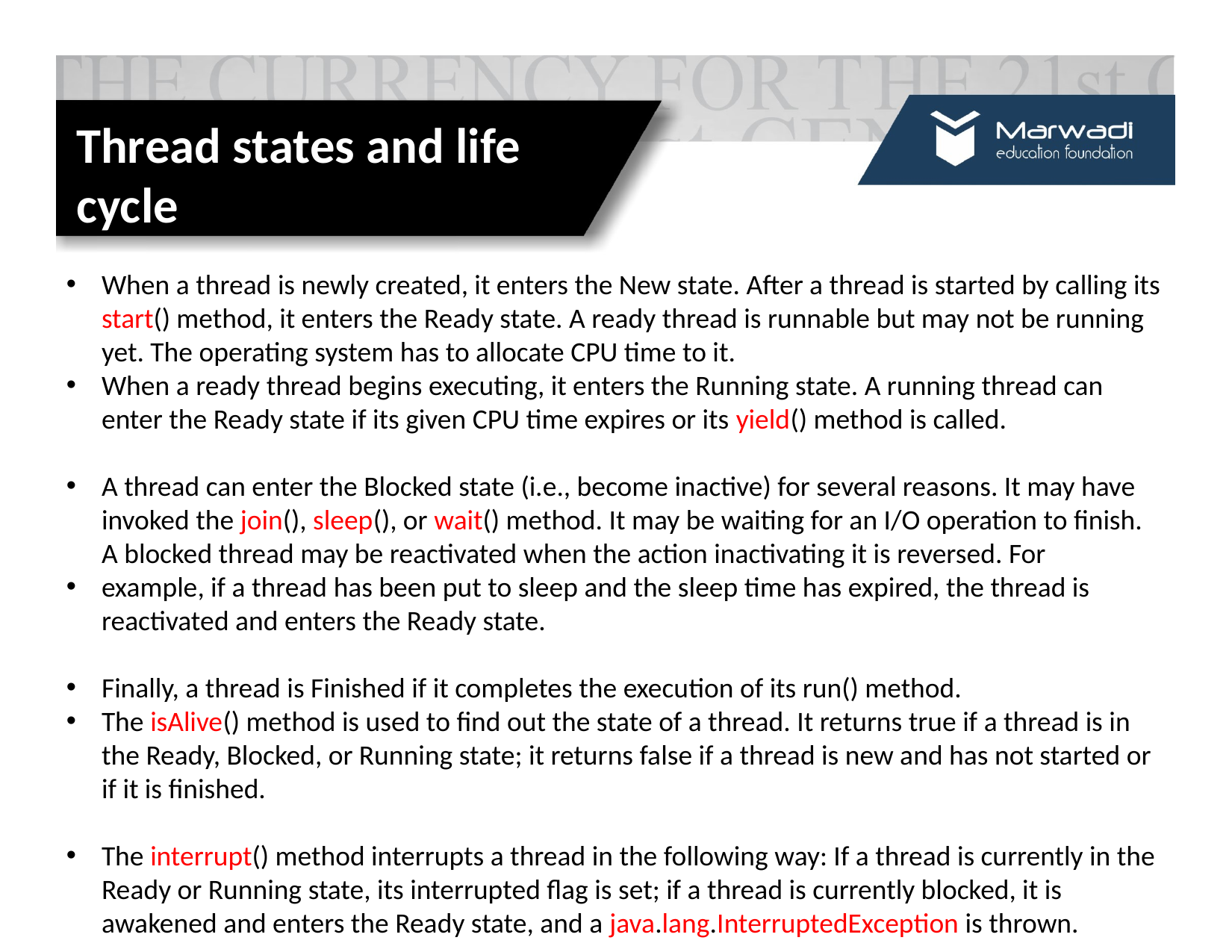

Thread states and life cycle
When a thread is newly created, it enters the New state. After a thread is started by calling its start() method, it enters the Ready state. A ready thread is runnable but may not be running yet. The operating system has to allocate CPU time to it.
When a ready thread begins executing, it enters the Running state. A running thread can enter the Ready state if its given CPU time expires or its yield() method is called.

A thread can enter the Blocked state (i.e., become inactive) for several reasons. It may have invoked the join(), sleep(), or wait() method. It may be waiting for an I/O operation to finish. A blocked thread may be reactivated when the action inactivating it is reversed. For
example, if a thread has been put to sleep and the sleep time has expired, the thread is reactivated and enters the Ready state.

Finally, a thread is Finished if it completes the execution of its run() method.
The isAlive() method is used to find out the state of a thread. It returns true if a thread is in the Ready, Blocked, or Running state; it returns false if a thread is new and has not started or if it is finished.

The interrupt() method interrupts a thread in the following way: If a thread is currently in the Ready or Running state, its interrupted flag is set; if a thread is currently blocked, it is awakened and enters the Ready state, and a java.lang.InterruptedException is thrown.